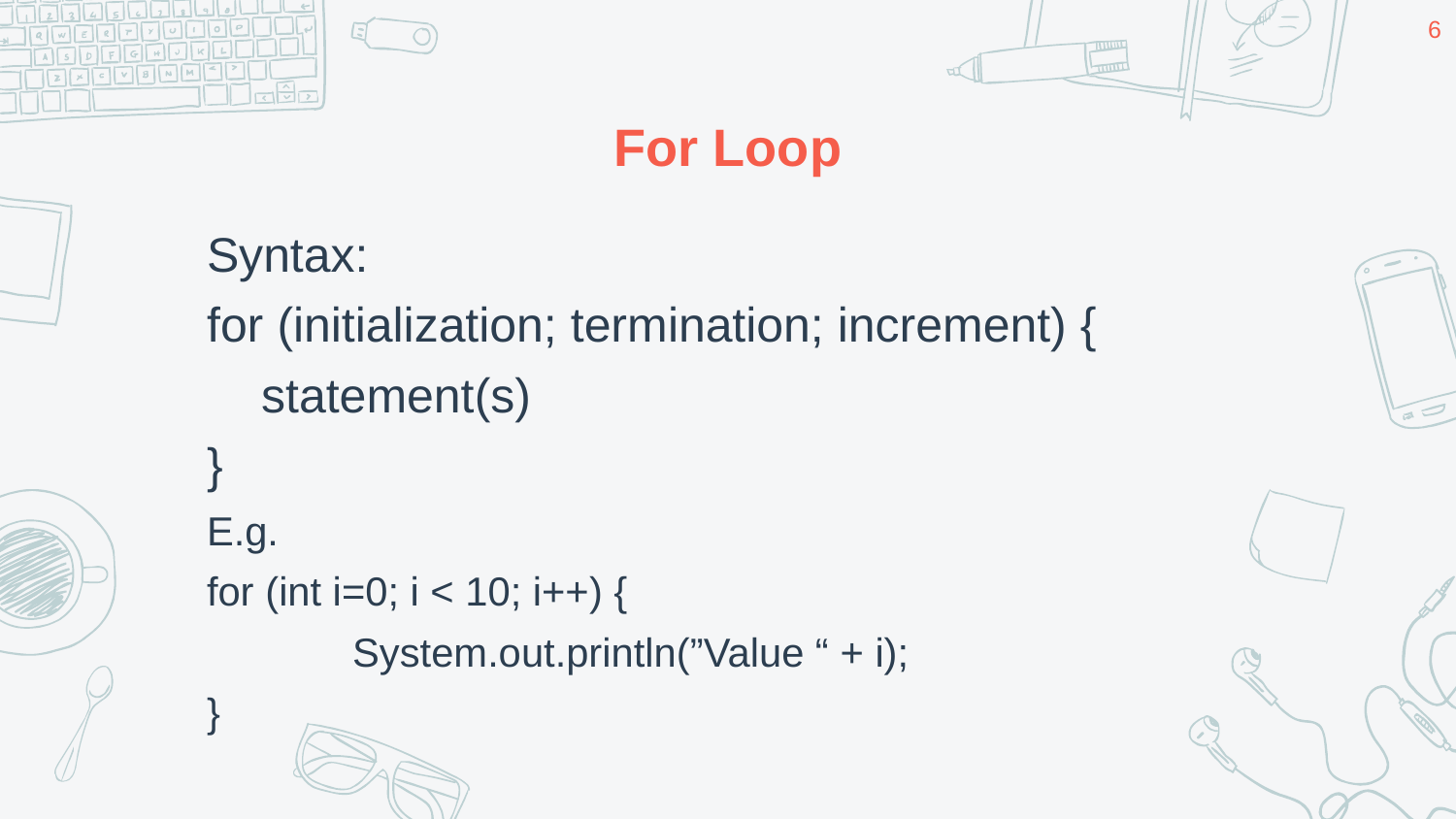

6
# For Loop
Syntax:
for (initialization; termination; increment) {
    statement(s)
}
E.g.
for (int i=0; i < 10; i++) {
	System.out.println(”Value “ + i);
}